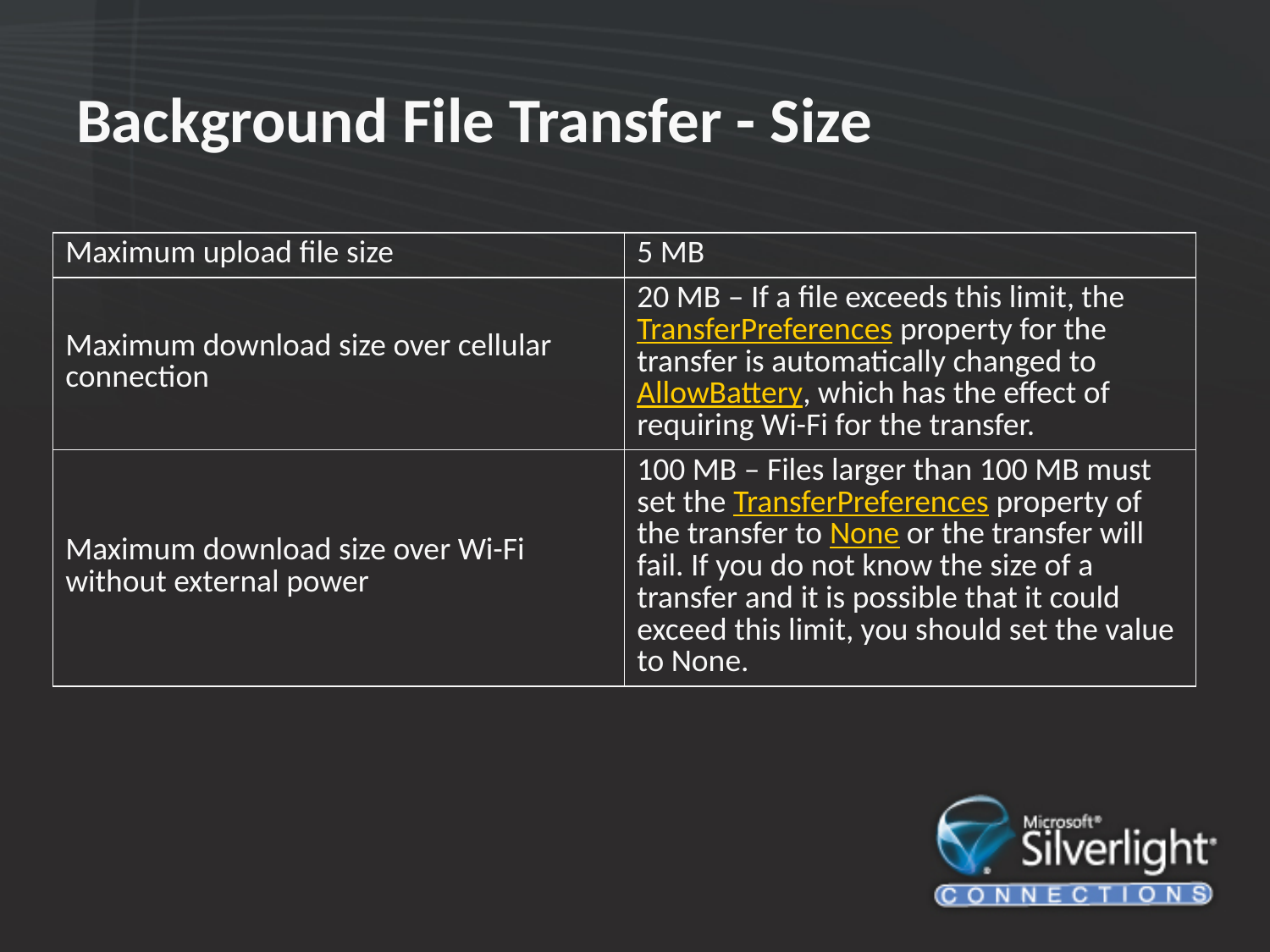

# Background File Transfer - Size
| Maximum upload file size | 5 MB |
| --- | --- |
| Maximum download size over cellular connection | 20 MB – If a file exceeds this limit, the TransferPreferences property for the transfer is automatically changed to AllowBattery, which has the effect of requiring Wi-Fi for the transfer. |
| Maximum download size over Wi-Fi without external power | 100 MB – Files larger than 100 MB must set the TransferPreferences property of the transfer to None or the transfer will fail. If you do not know the size of a transfer and it is possible that it could exceed this limit, you should set the value to None. |